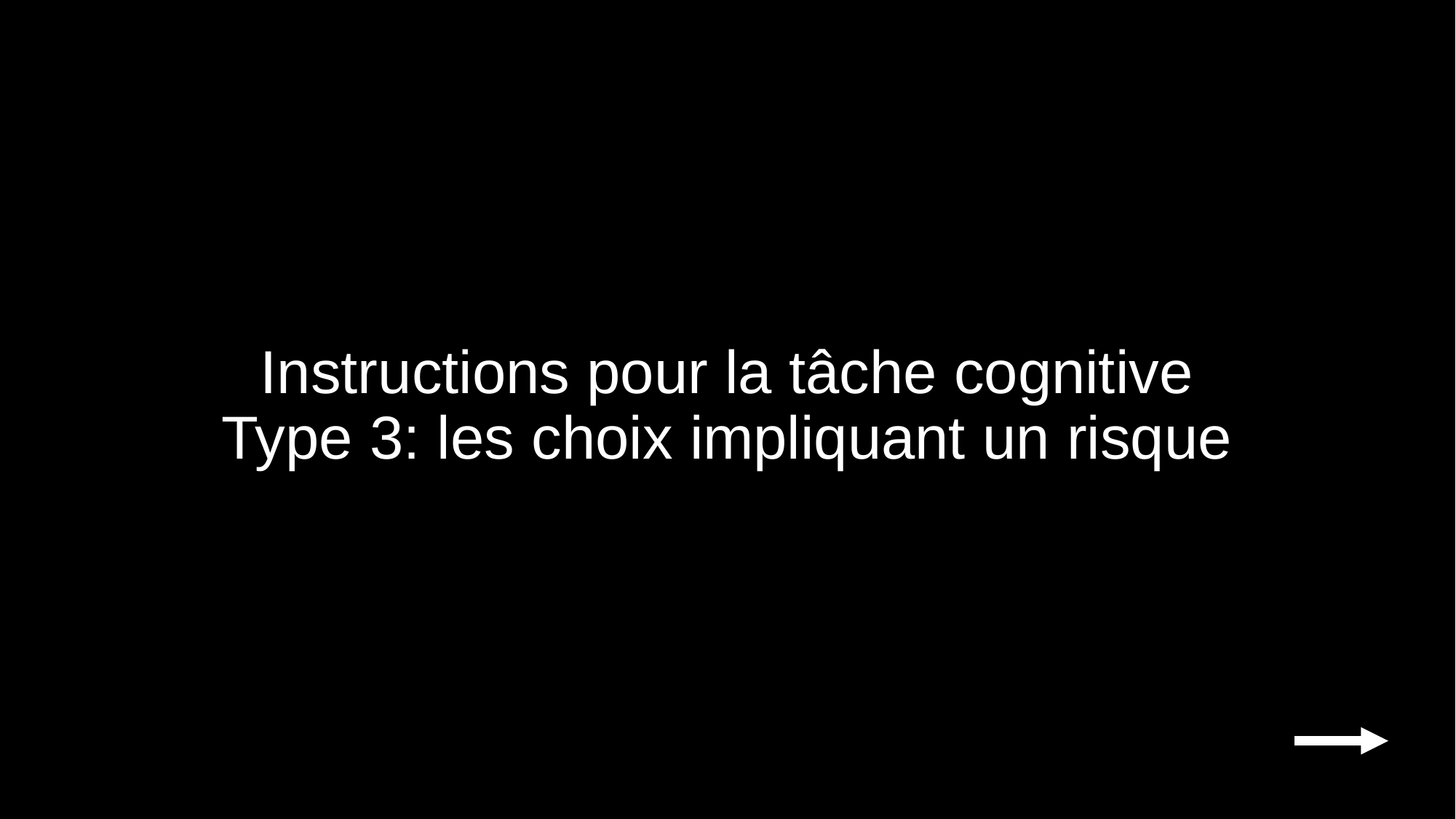

Instructions pour la tâche cognitive
Type 3: les choix impliquant un risque